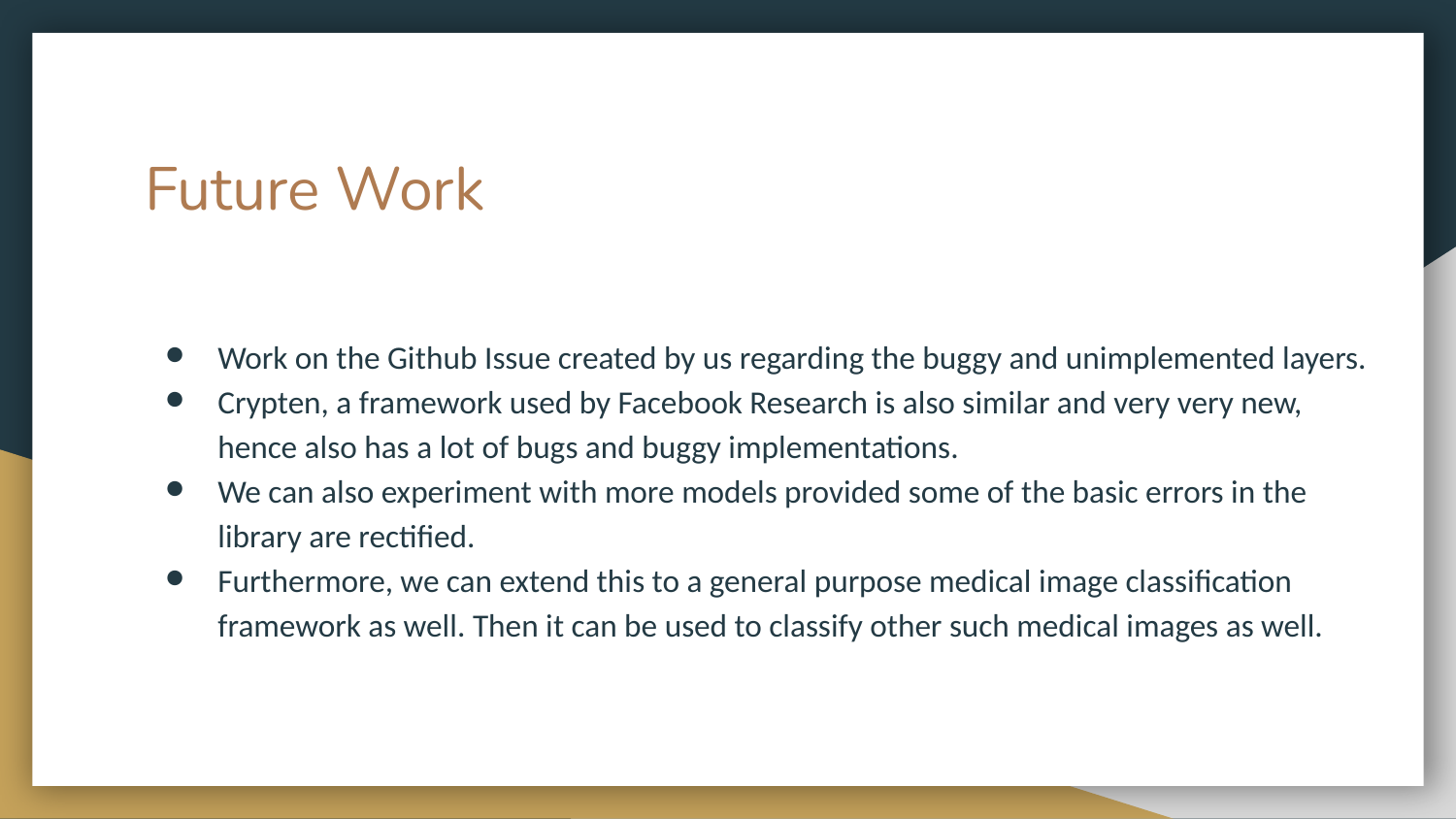

# Future Work
Work on the Github Issue created by us regarding the buggy and unimplemented layers.
Crypten, a framework used by Facebook Research is also similar and very very new, hence also has a lot of bugs and buggy implementations.
We can also experiment with more models provided some of the basic errors in the library are rectified.
Furthermore, we can extend this to a general purpose medical image classification framework as well. Then it can be used to classify other such medical images as well.